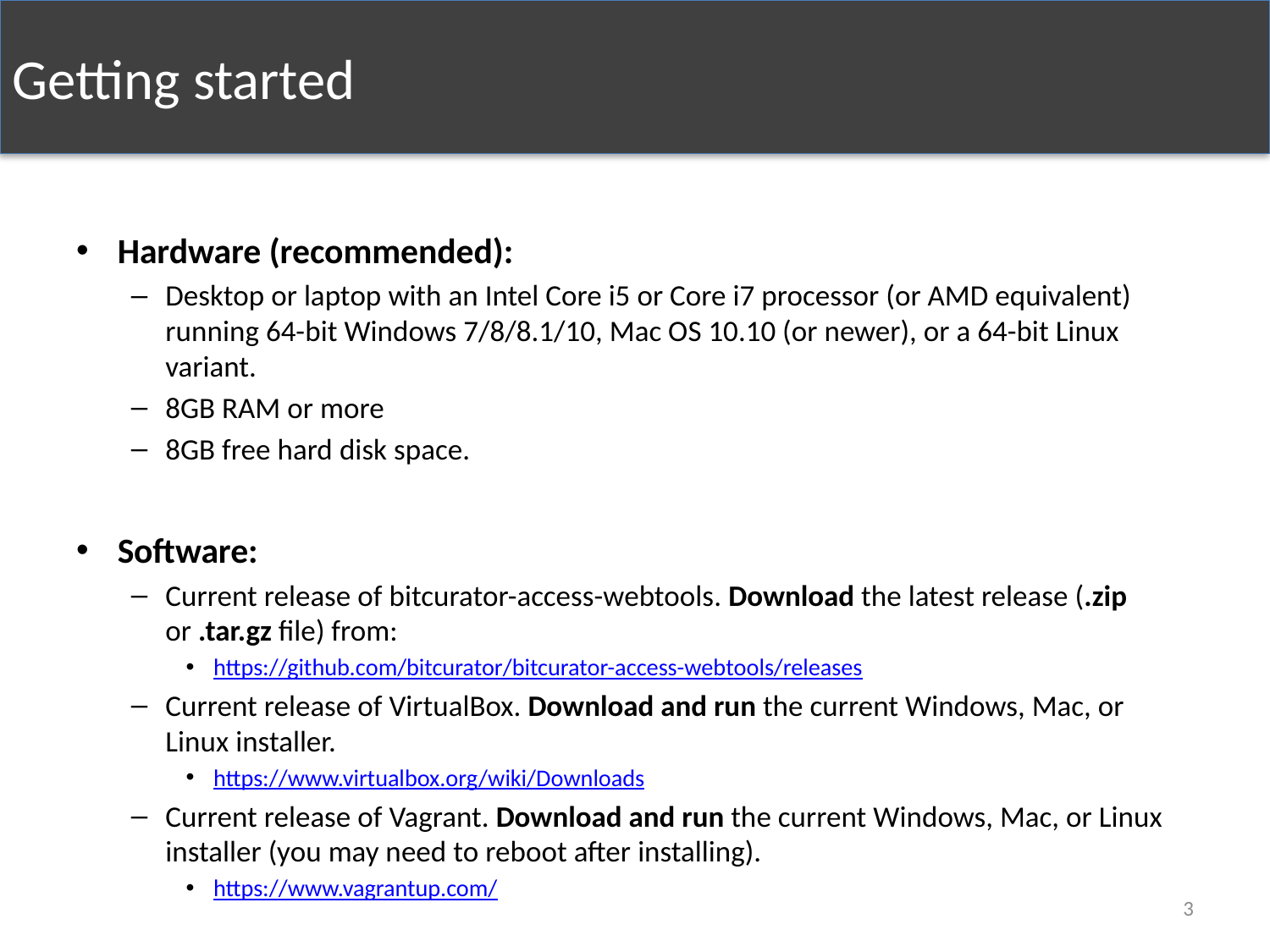

Getting started
Hardware (recommended):
Desktop or laptop with an Intel Core i5 or Core i7 processor (or AMD equivalent) running 64-bit Windows 7/8/8.1/10, Mac OS 10.10 (or newer), or a 64-bit Linux variant.
8GB RAM or more
8GB free hard disk space.

Software:
Current release of bitcurator-access-webtools. Download the latest release (.zip or .tar.gz file) from:
https://github.com/bitcurator/bitcurator-access-webtools/releases
Current release of VirtualBox. Download and run the current Windows, Mac, or Linux installer.
https://www.virtualbox.org/wiki/Downloads
Current release of Vagrant. Download and run the current Windows, Mac, or Linux installer (you may need to reboot after installing).
https://www.vagrantup.com/

3